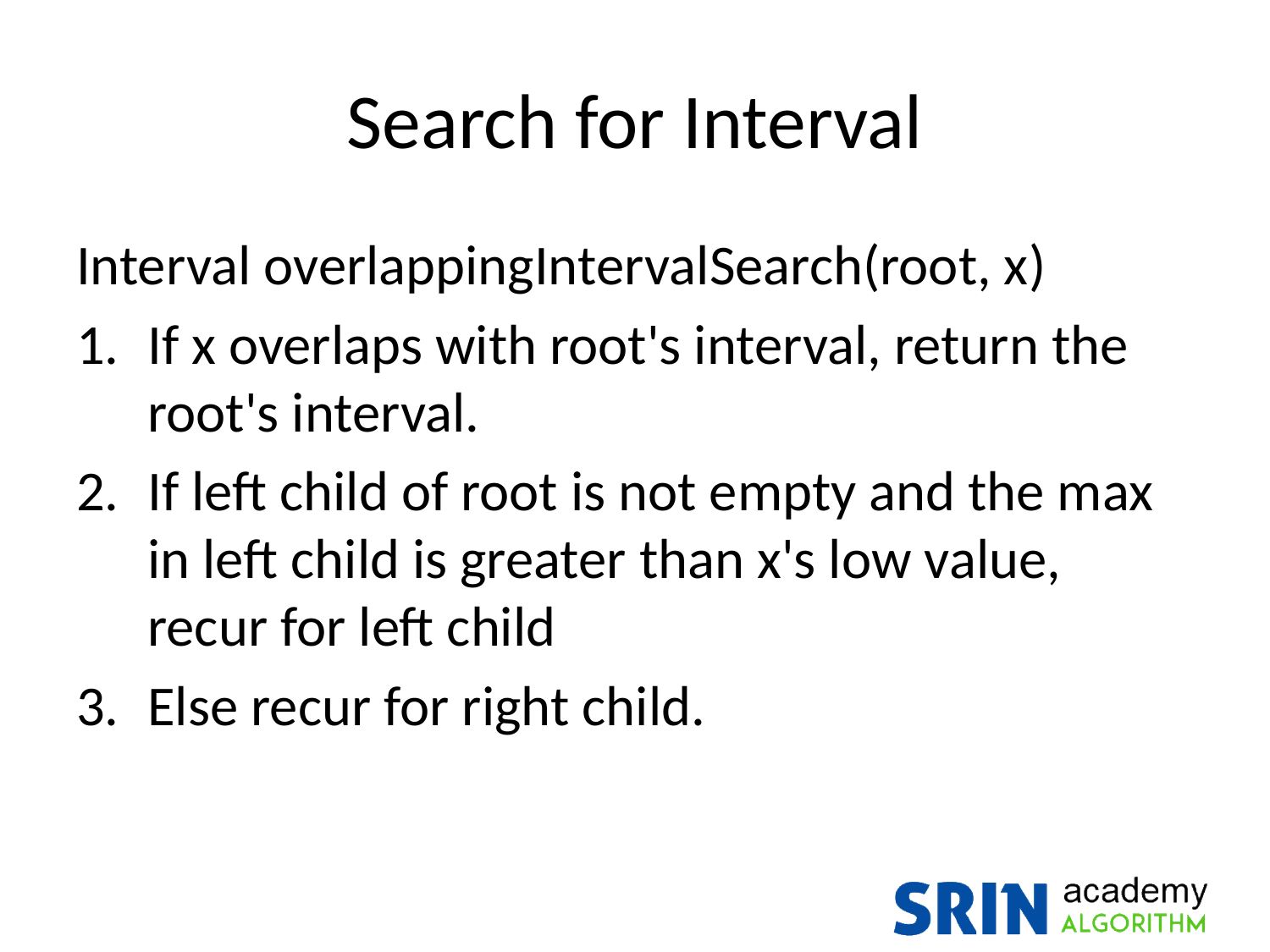

# Search for Interval
Interval overlappingIntervalSearch(root, x)
If x overlaps with root's interval, return the root's interval.
If left child of root is not empty and the max  in left child is greater than x's low value, recur for left child
Else recur for right child.